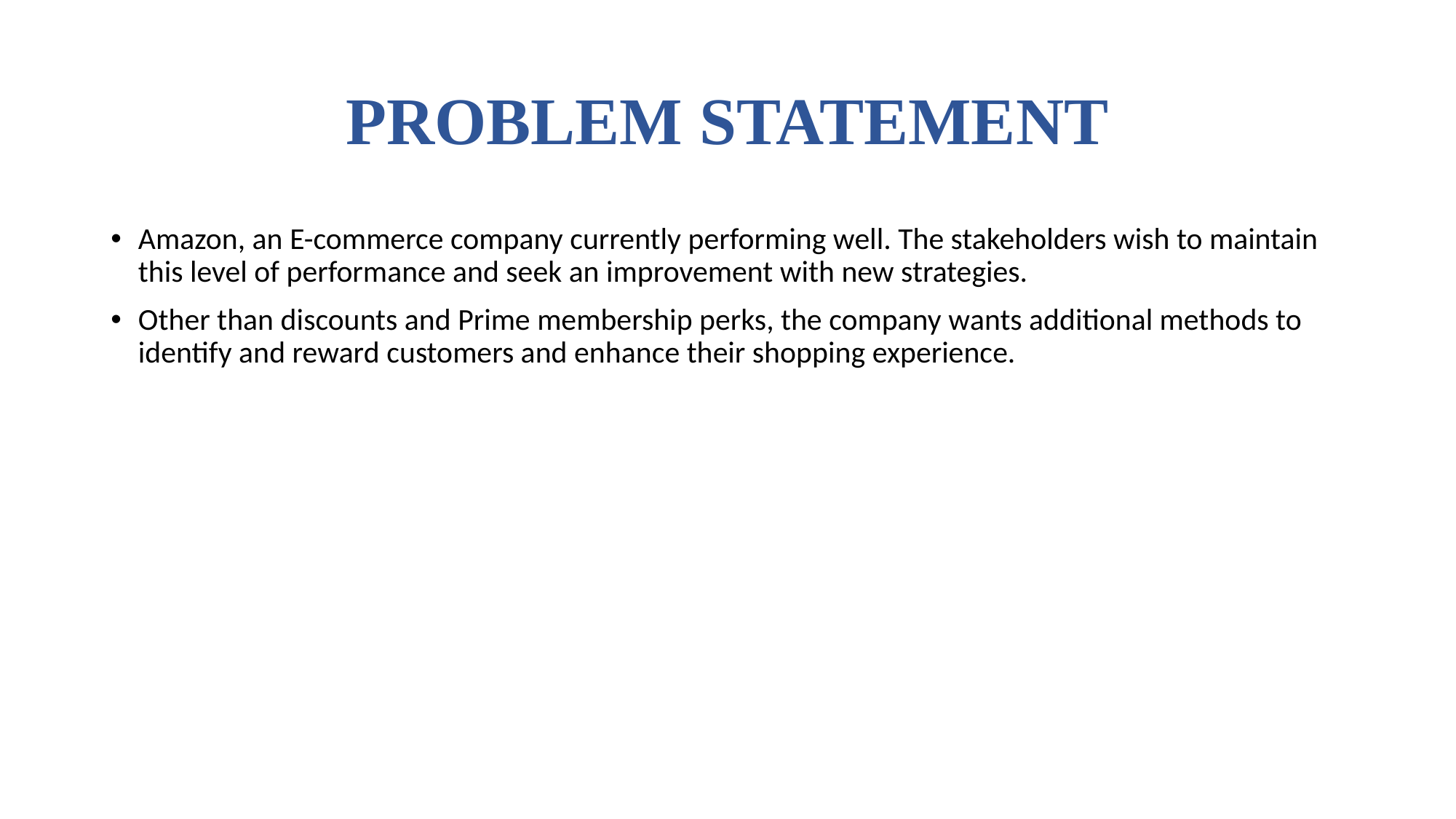

# PROBLEM STATEMENT
Amazon, an E-commerce company currently performing well. The stakeholders wish to maintain this level of performance and seek an improvement with new strategies.
Other than discounts and Prime membership perks, the company wants additional methods to identify and reward customers and enhance their shopping experience.